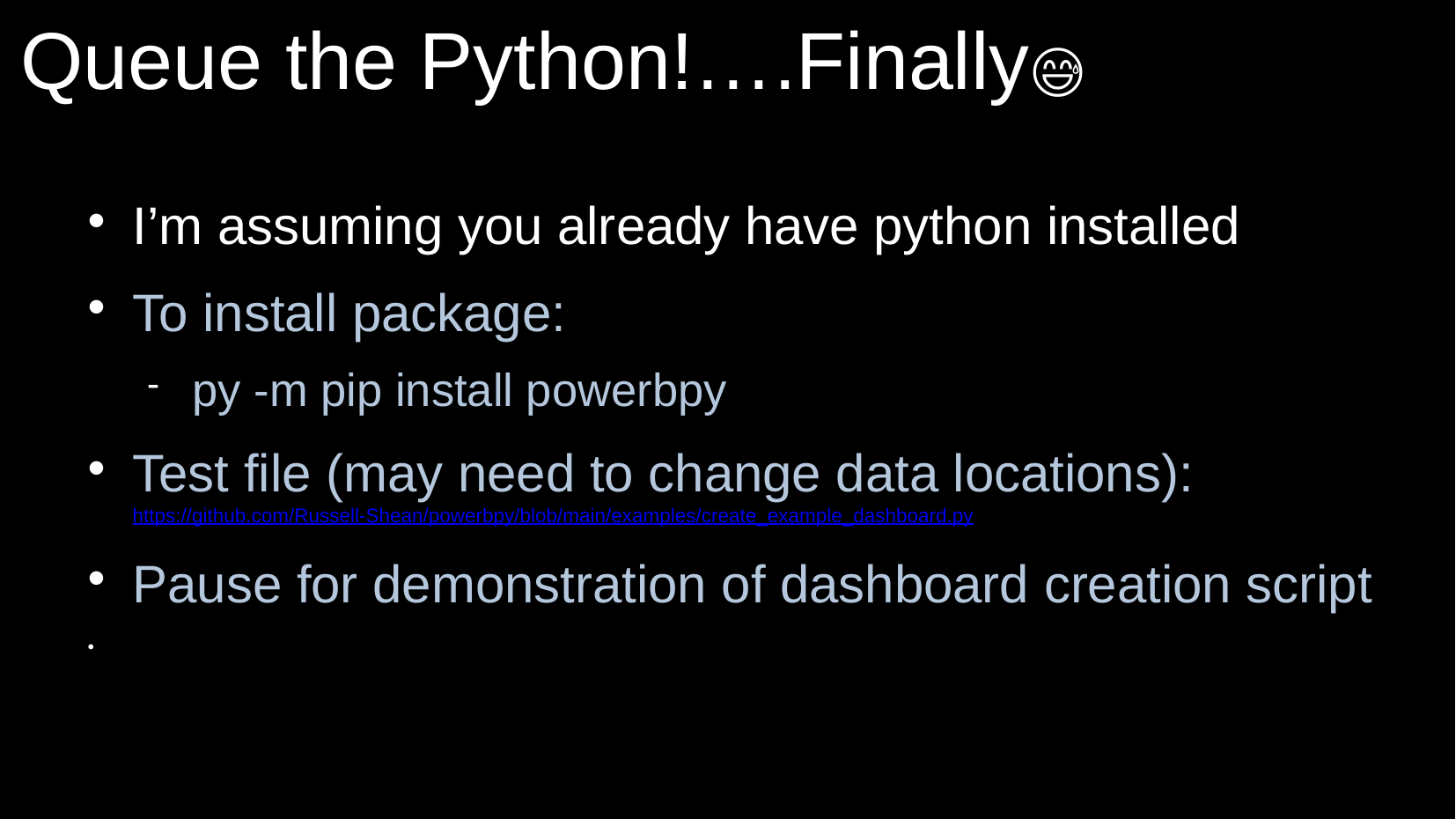

# Queue the Python!….Finally😅
I’m assuming you already have python installed
To install package:
py -m pip install powerbpy
Test file (may need to change data locations): https://github.com/Russell-Shean/powerbpy/blob/main/examples/create_example_dashboard.py
Pause for demonstration of dashboard creation script

19